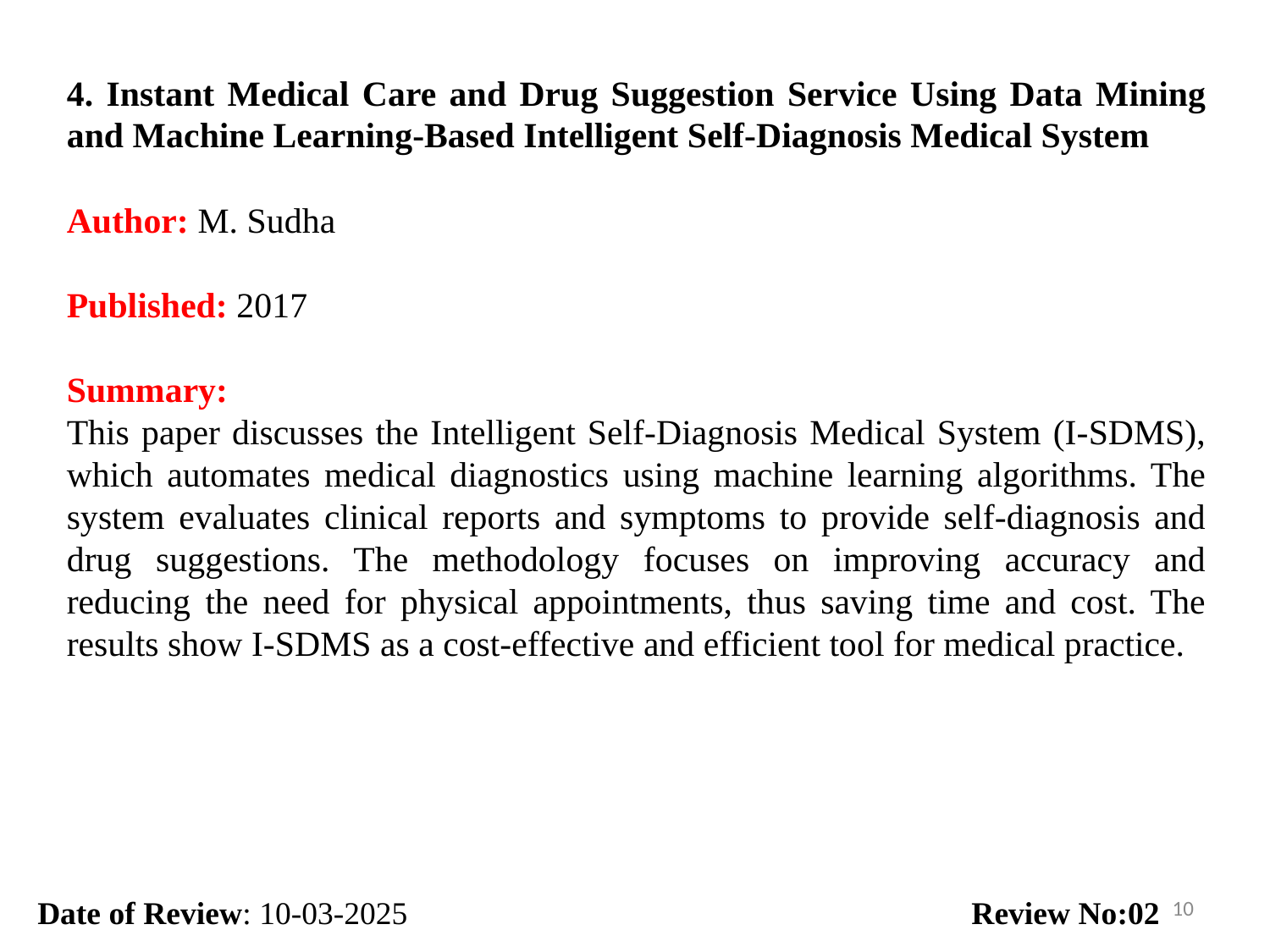

4. Instant Medical Care and Drug Suggestion Service Using Data Mining and Machine Learning-Based Intelligent Self-Diagnosis Medical System

Author: M. Sudha

Published: 2017

Summary:
This paper discusses the Intelligent Self-Diagnosis Medical System (I-SDMS), which automates medical diagnostics using machine learning algorithms. The system evaluates clinical reports and symptoms to provide self-diagnosis and drug suggestions. The methodology focuses on improving accuracy and reducing the need for physical appointments, thus saving time and cost. The results show I-SDMS as a cost-effective and efficient tool for medical practice.

10
Date of Review: 10-03-2025                                                                        Review No:02